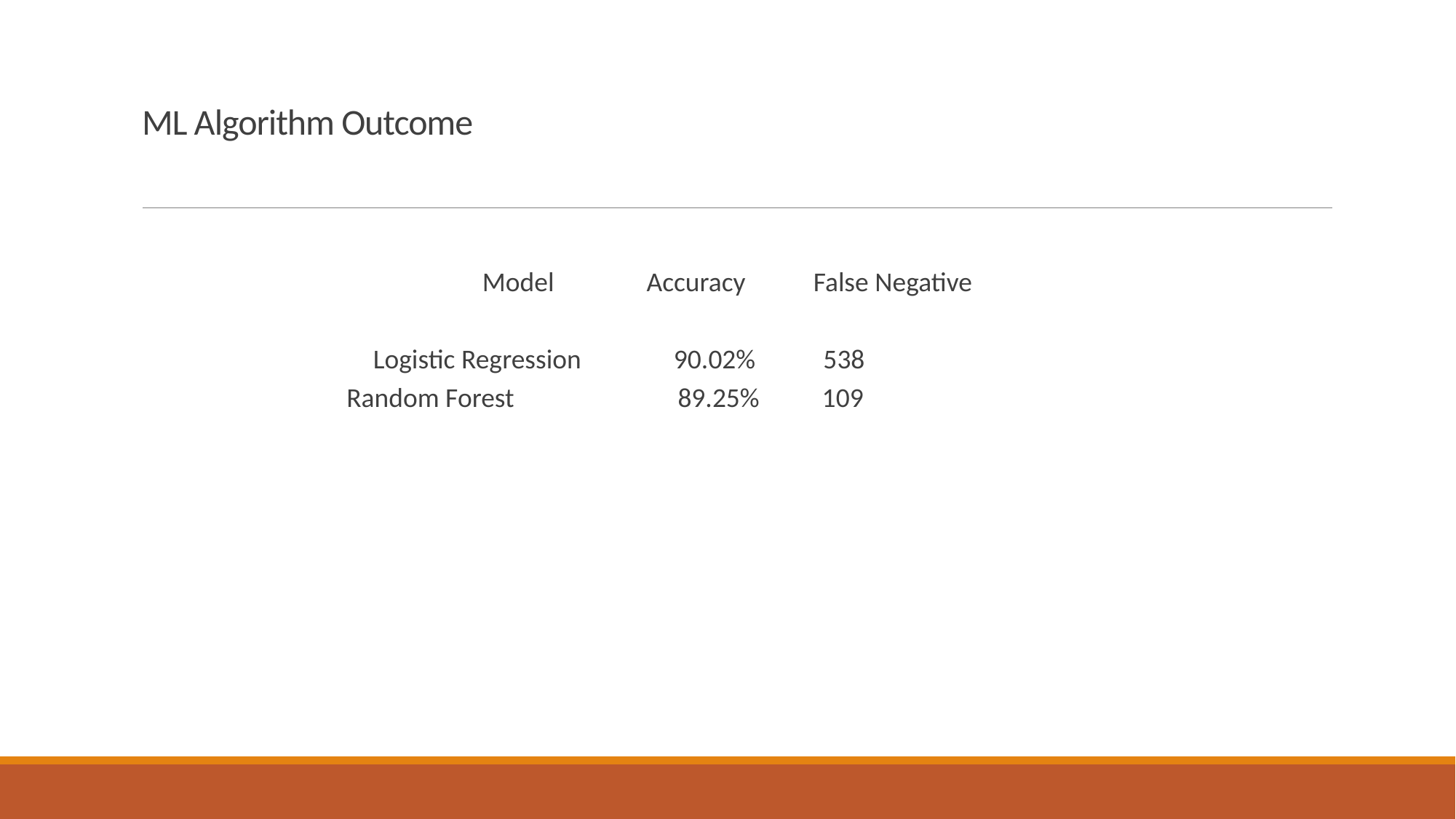

# ML Algorithm Outcome

			Model               Accuracy           False Negative

		Logistic Regression               90.02%           538
                               Random Forest	              89.25%	  109